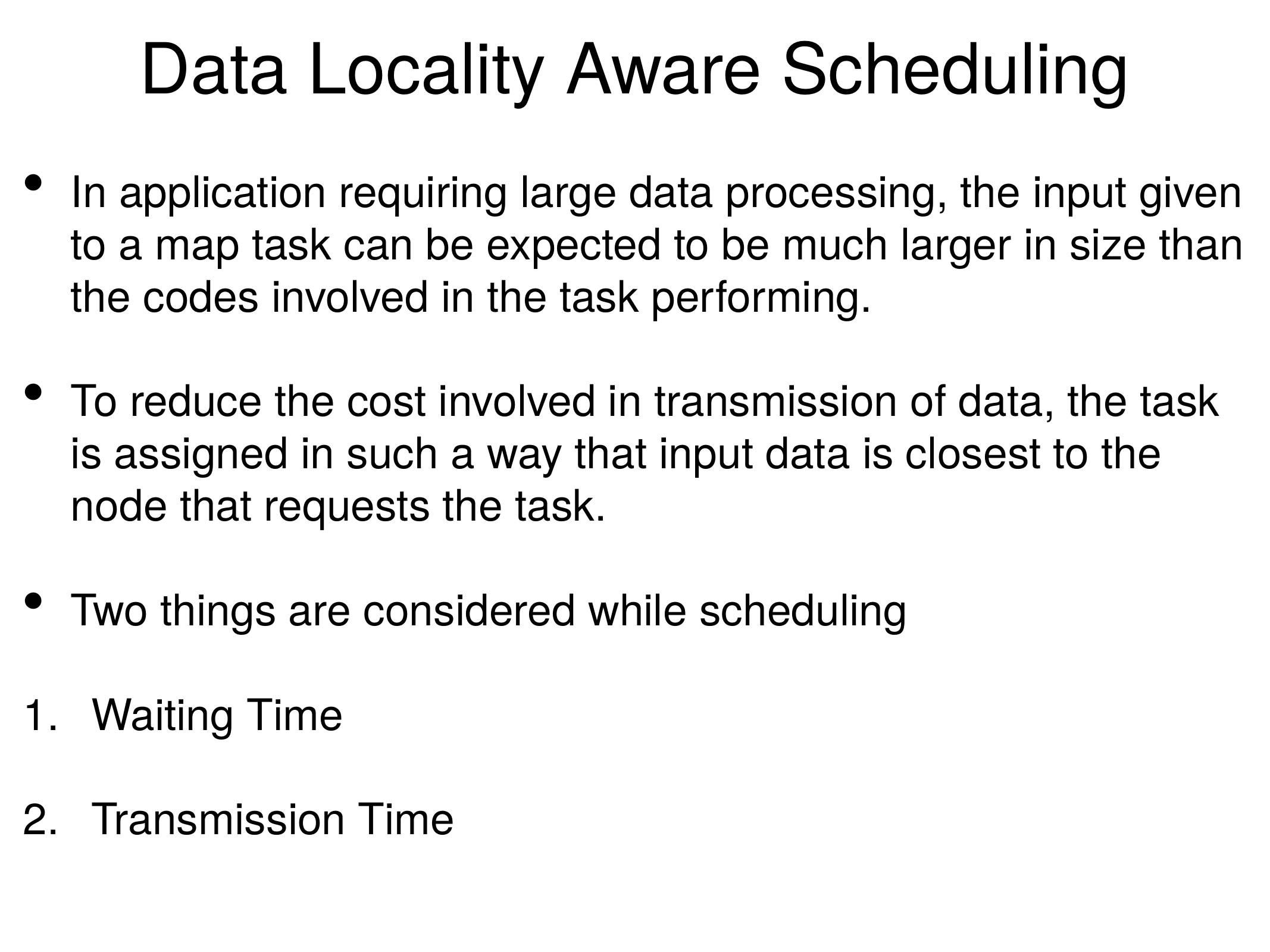

# Data Locality Aware Scheduling
In application requiring large data processing, the input given to a map task can be expected to be much larger in size than the codes involved in the task performing.

To reduce the cost involved in transmission of data, the task is assigned in such a way that input data is closest to the node that requests the task.

Two things are considered while scheduling

Waiting Time

Transmission Time